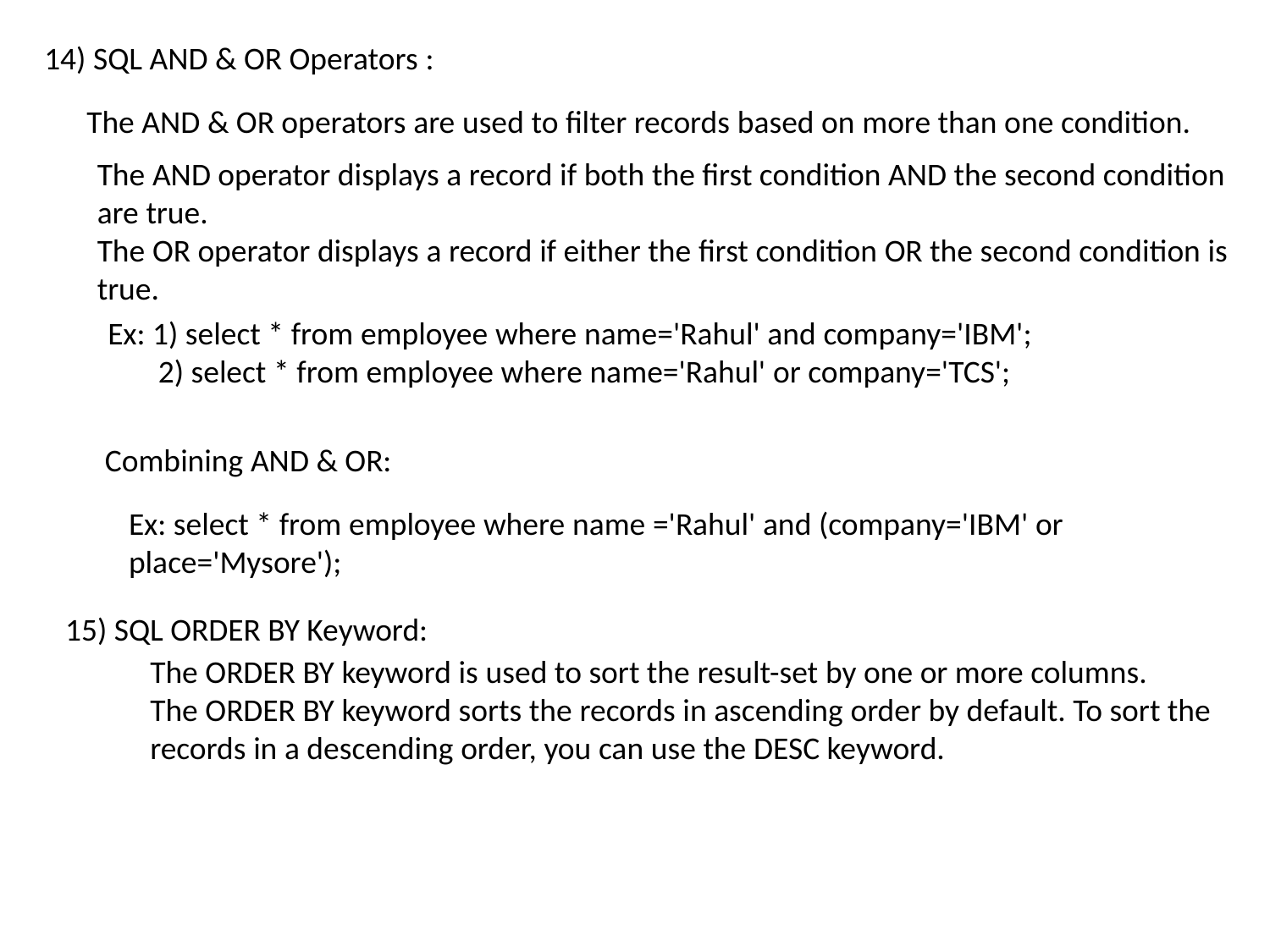

14) SQL AND & OR Operators :
The AND & OR operators are used to filter records based on more than one condition.
The AND operator displays a record if both the first condition AND the second condition are true.
The OR operator displays a record if either the first condition OR the second condition is true.
Ex: 1) select * from employee where name='Rahul' and company='IBM';
       2) select * from employee where name='Rahul' or company='TCS';
    Combining AND & OR:
Ex: select * from employee where name ='Rahul' and (company='IBM' or place='Mysore');
15) SQL ORDER BY Keyword:
The ORDER BY keyword is used to sort the result-set by one or more columns.
The ORDER BY keyword sorts the records in ascending order by default. To sort the records in a descending order, you can use the DESC keyword.